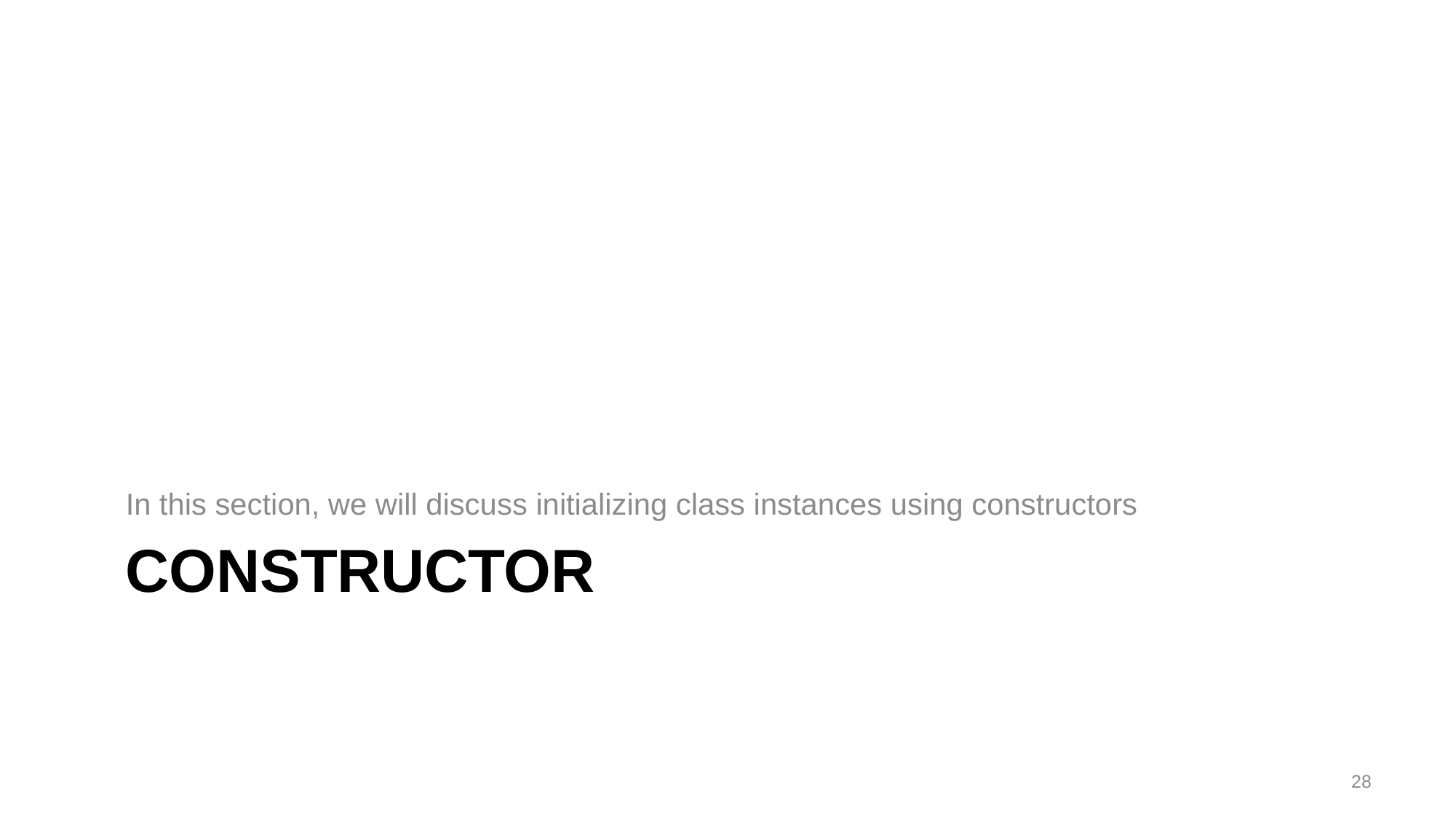

In this section, we will discuss initializing class instances using constructors
# Constructor
28